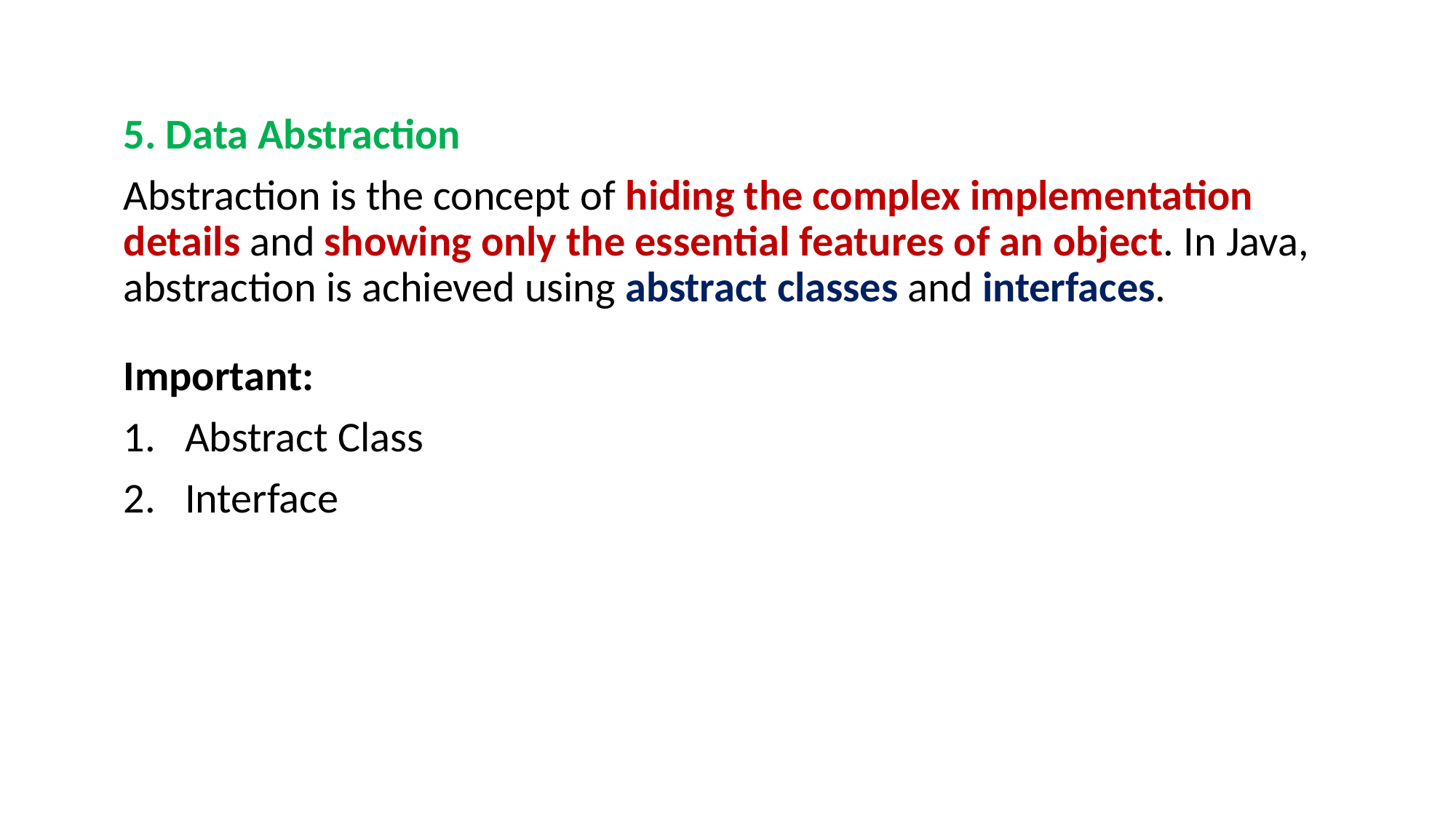

5. Data Abstraction
Abstraction is the concept of hiding the complex implementation details and showing only the essential features of an object. In Java, abstraction is achieved using abstract classes and interfaces.

Important:
Abstract Class
Interface